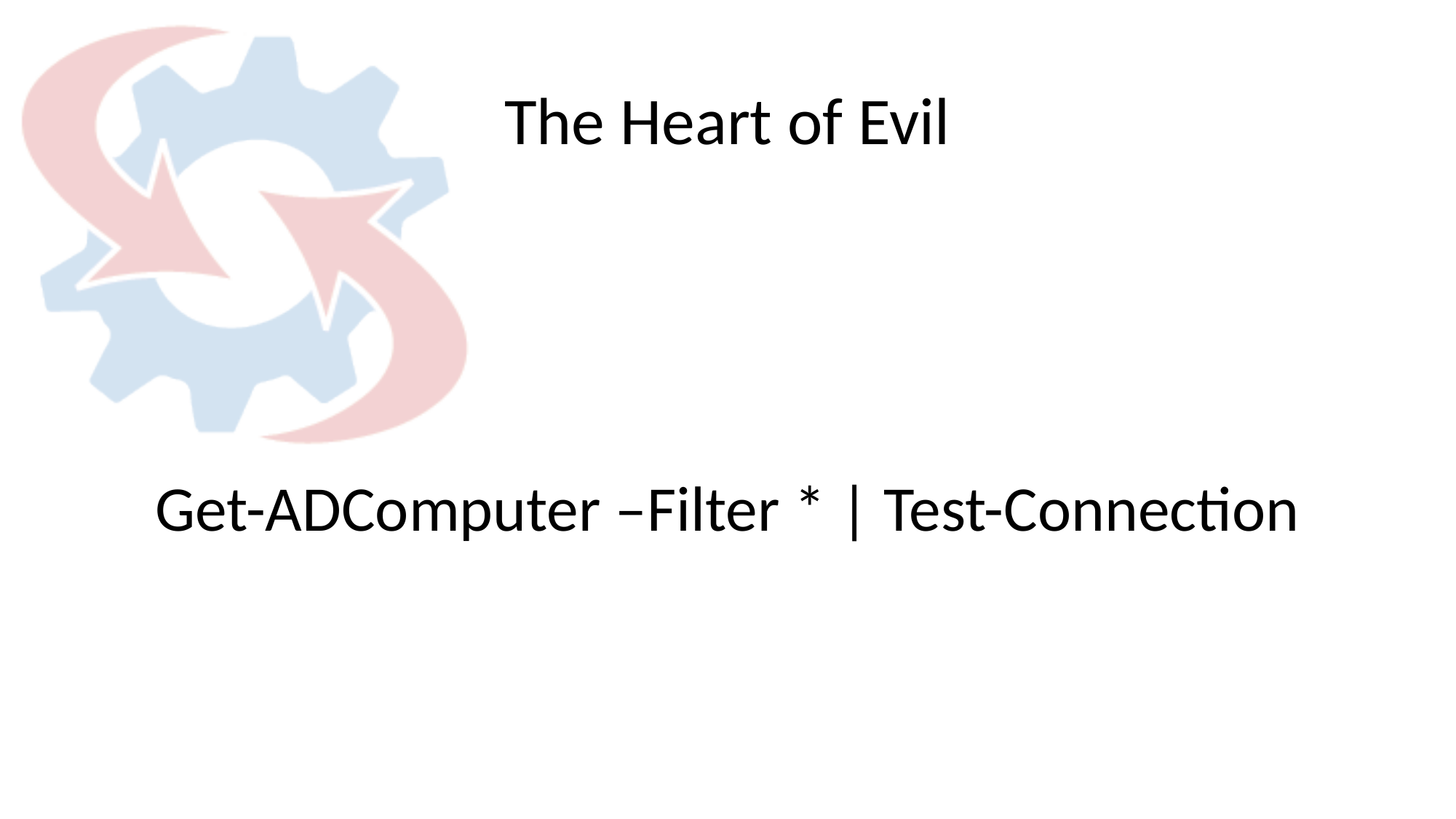

# The Heart of Evil

Get-ADComputer –Filter * | Test-Connection